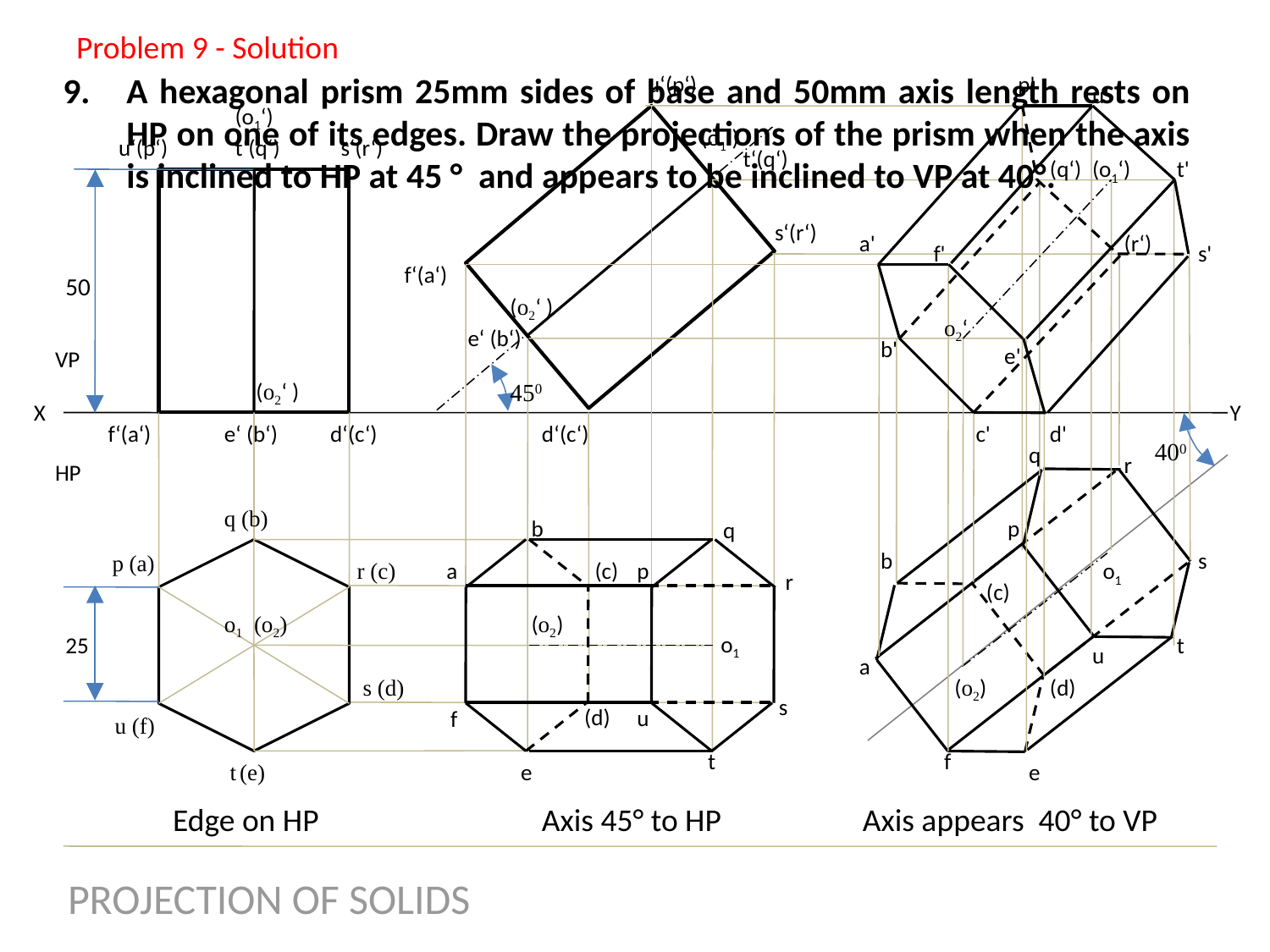

Problem 9 - Solution
A hexagonal prism 25mm sides of base and 50mm axis length rests on HP on one of its edges. Draw the projections of the prism when the axis is inclined to HP at 45 °  and appears to be inclined to VP at 40°.
u‘(p‘)

p'
u'
(o1‘)
(o1‘)
u‘(p‘)

t‘(q‘)

s‘(r‘)

t‘(q‘)

(q‘)
(o1‘)
t'

s‘(r‘)

a'
(r‘)
f'
s'
f‘(a‘)

50
(o2‘ )
o2‘
e‘ (b‘)

b'

e'
VP

HP

(o2‘ )
450
X
Y
f‘(a‘)

e‘ (b‘)

d‘(c‘)

d‘(c‘)

c'
d'
400
q
r
q (b)

b
p
q
b
s
p (a)

 r (c)

a
(c)
p
o1
r
(c)
o1  (o2)

(o2)
o1
25
t
u
a
  s (d)

(o2)
(d)
s
(d)
u
f
u (f)
f
t
 t (e)

e
e
Edge on HP
Axis 45° to HP
Axis appears  40° to VP
PROJECTION OF SOLIDS